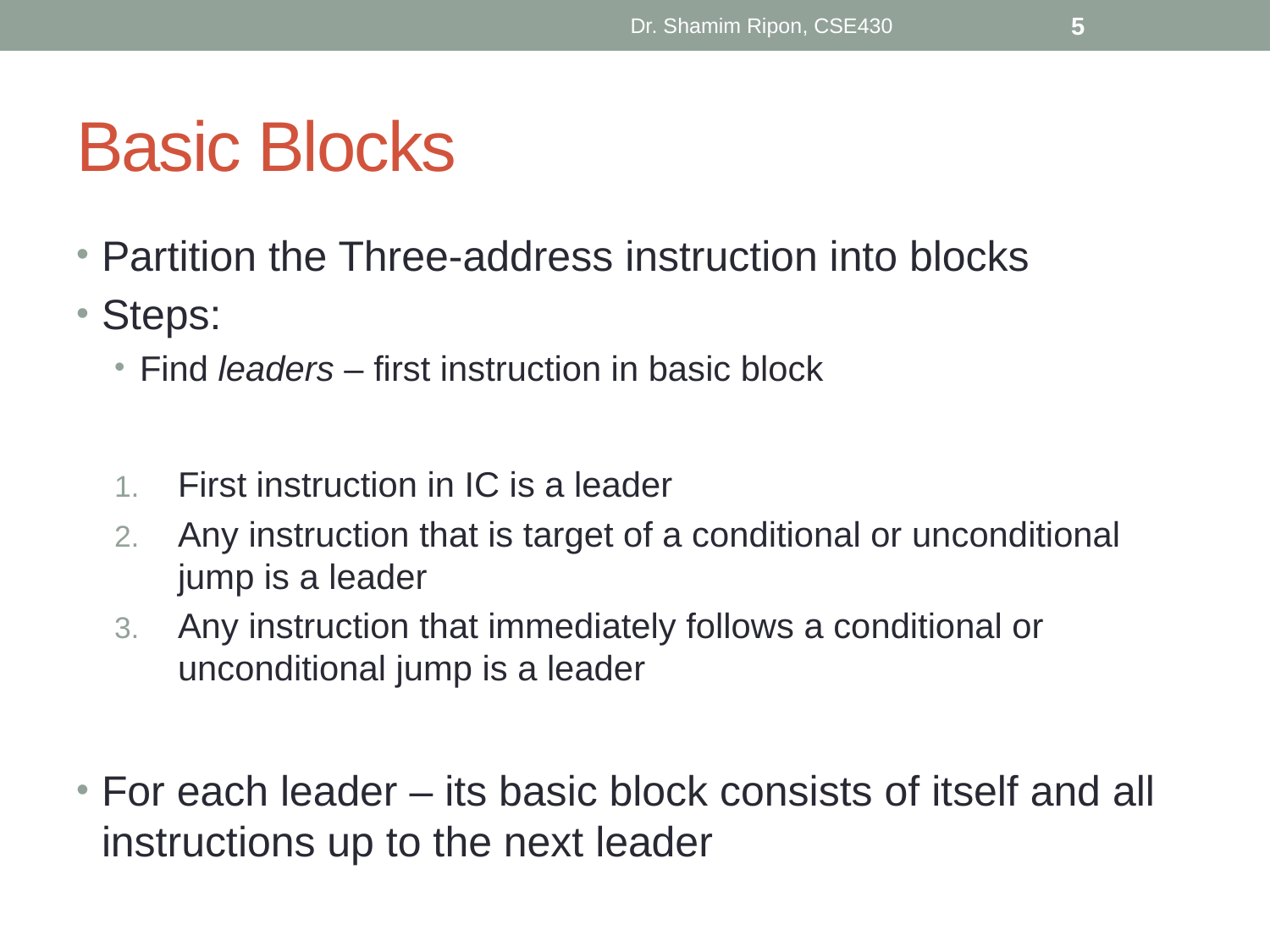

Dr. Shamim Ripon, CSE430
5
# Basic Blocks
Partition the Three-address instruction into blocks
Steps:
Find leaders – first instruction in basic block

First instruction in IC is a leader
Any instruction that is target of a conditional or unconditional jump is a leader
Any instruction that immediately follows a conditional or unconditional jump is a leader

For each leader – its basic block consists of itself and all instructions up to the next leader